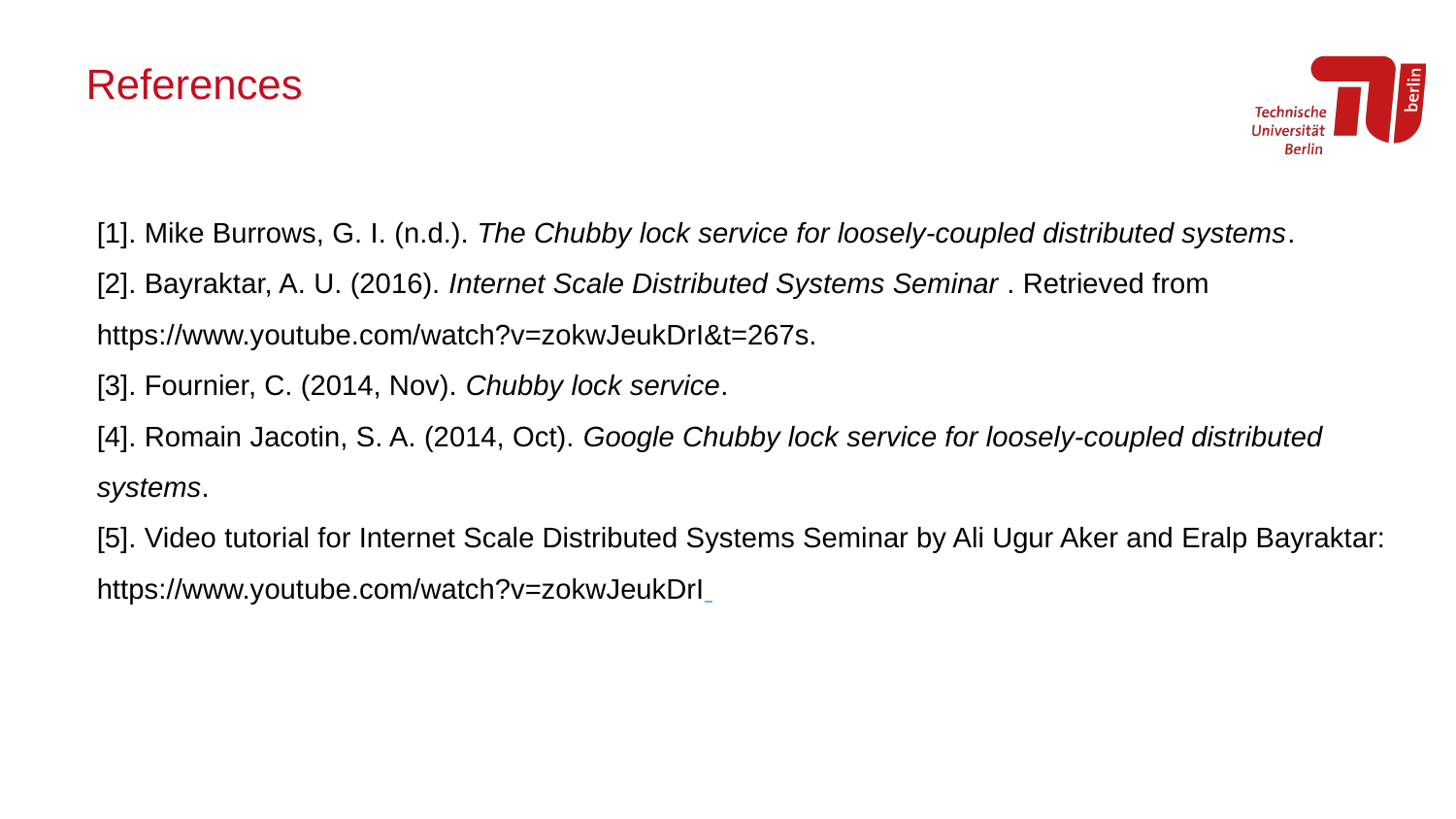

# References
[1]. Mike Burrows, G. I. (n.d.). The Chubby lock service for loosely-coupled distributed systems.
[2]. Bayraktar, A. U. (2016). Internet Scale Distributed Systems Seminar . Retrieved from https://www.youtube.com/watch?v=zokwJeukDrI&t=267s.
[3]. Fournier, C. (2014, Nov). Chubby lock service.
[4]. Romain Jacotin, S. A. (2014, Oct). Google Chubby lock service for loosely-coupled distributed systems.
[5]. Video tutorial for Internet Scale Distributed Systems Seminar by Ali Ugur Aker and Eralp Bayraktar: https://www.youtube.com/watch?v=zokwJeukDrI